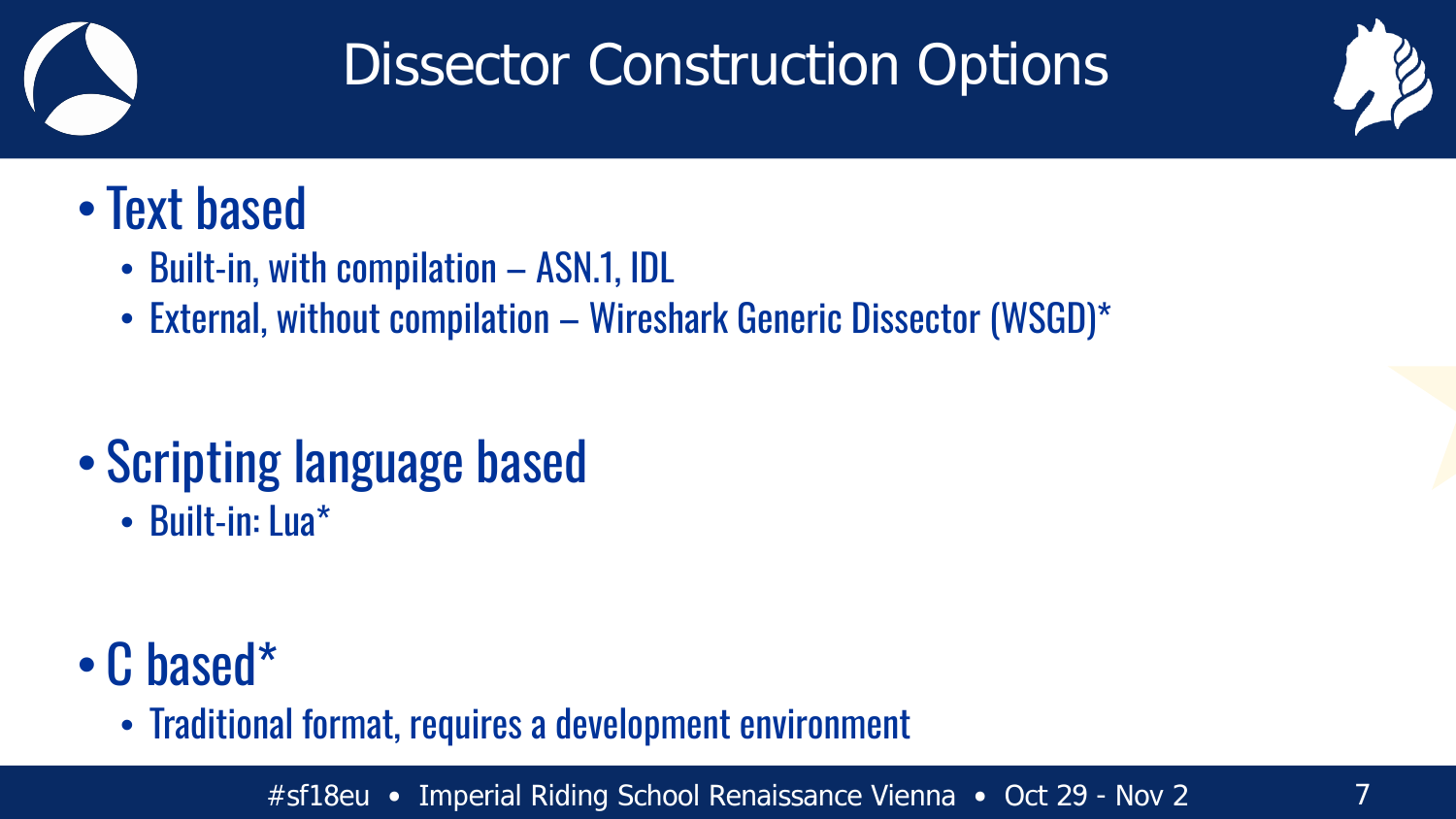

Dissector Construction Options
Text based
Built-in, with compilation – ASN.1, IDL
External, without compilation – Wireshark Generic Dissector (WSGD)*

Scripting language based
Built-in: Lua*

C based*
Traditional format, requires a development environment